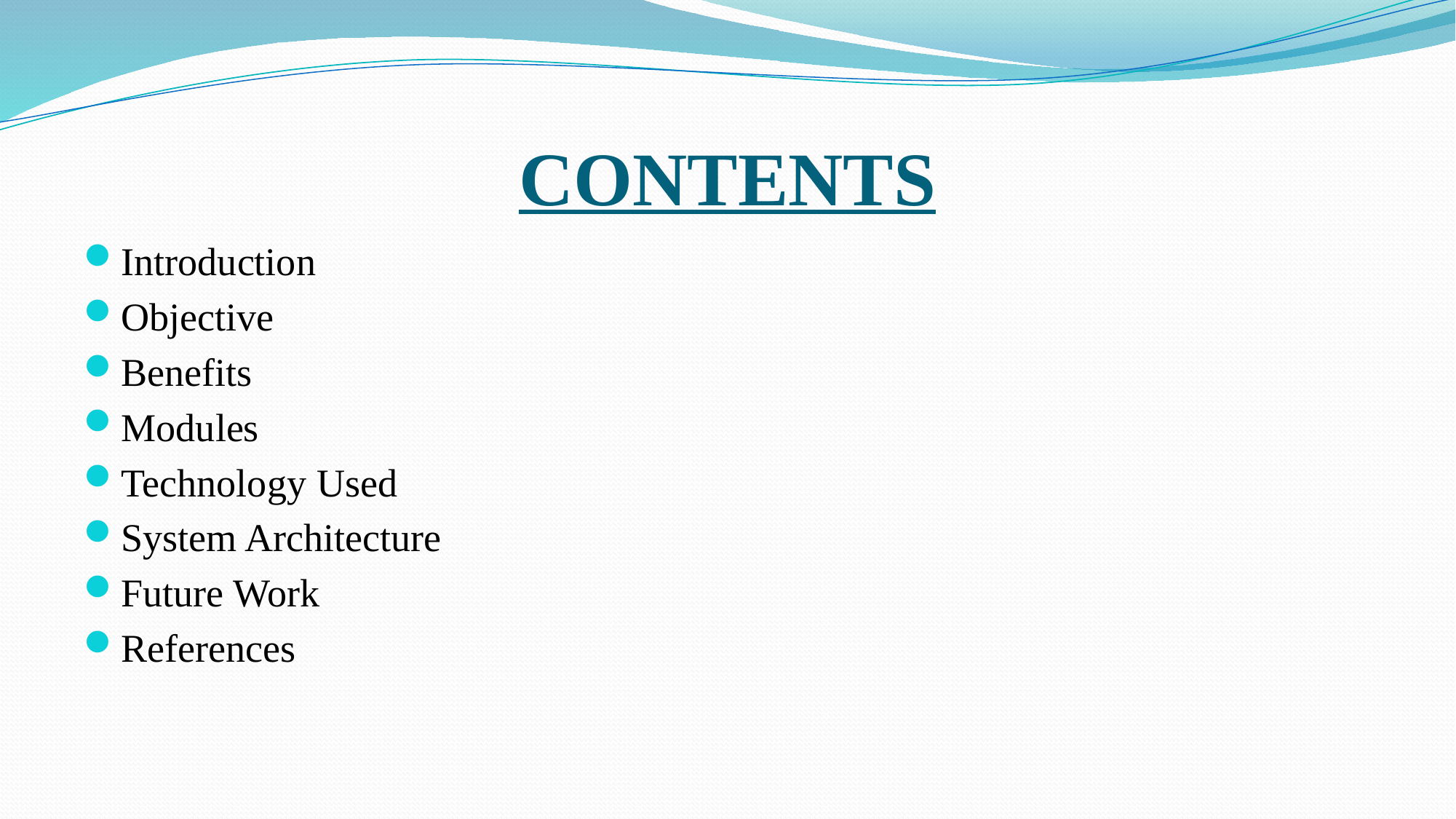

# CONTENTS
Introduction
Objective
Benefits
Modules
Technology Used
System Architecture
Future Work
References